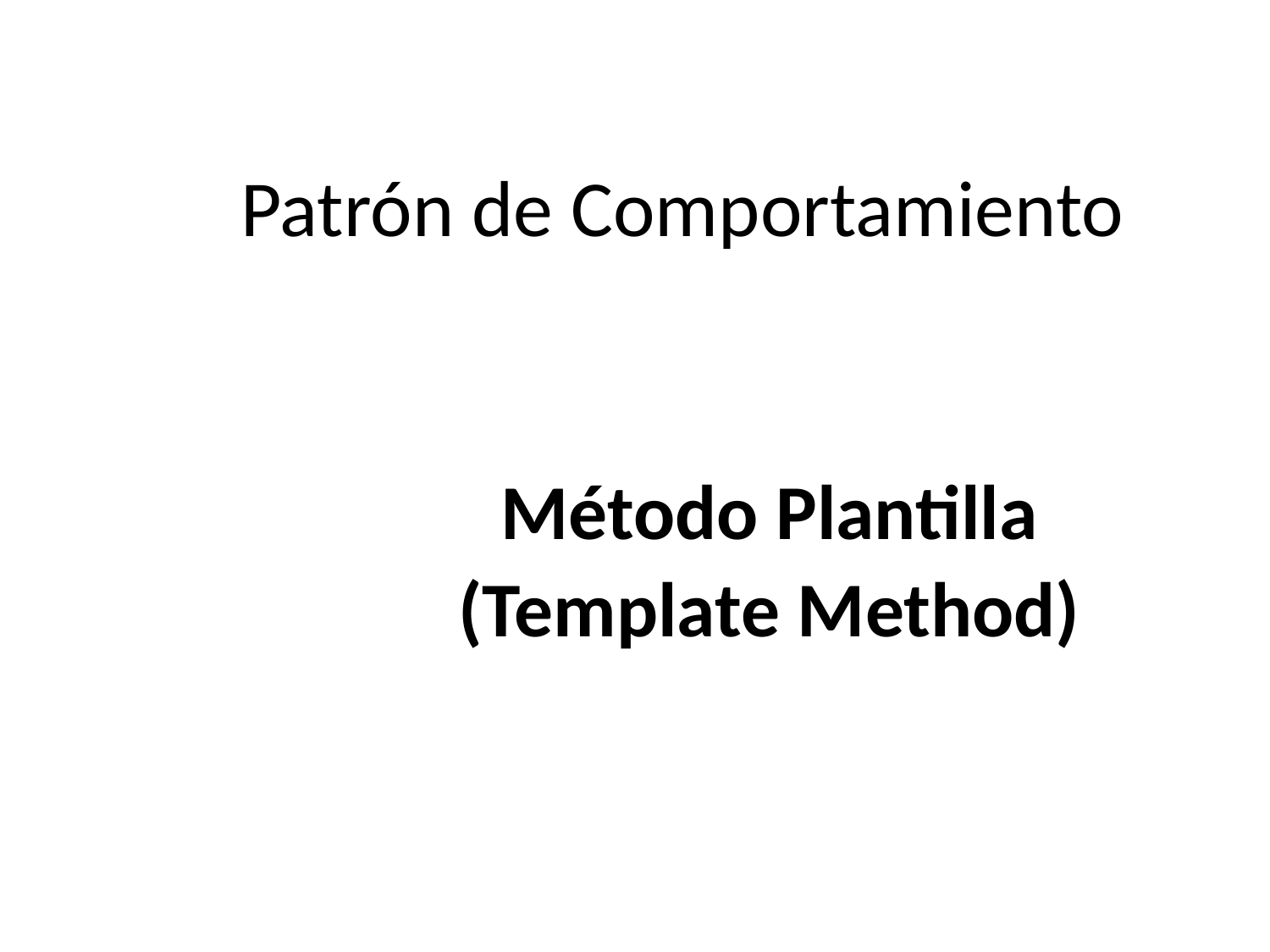

# Patrón de Comportamiento
Método Plantilla
(Template Method)